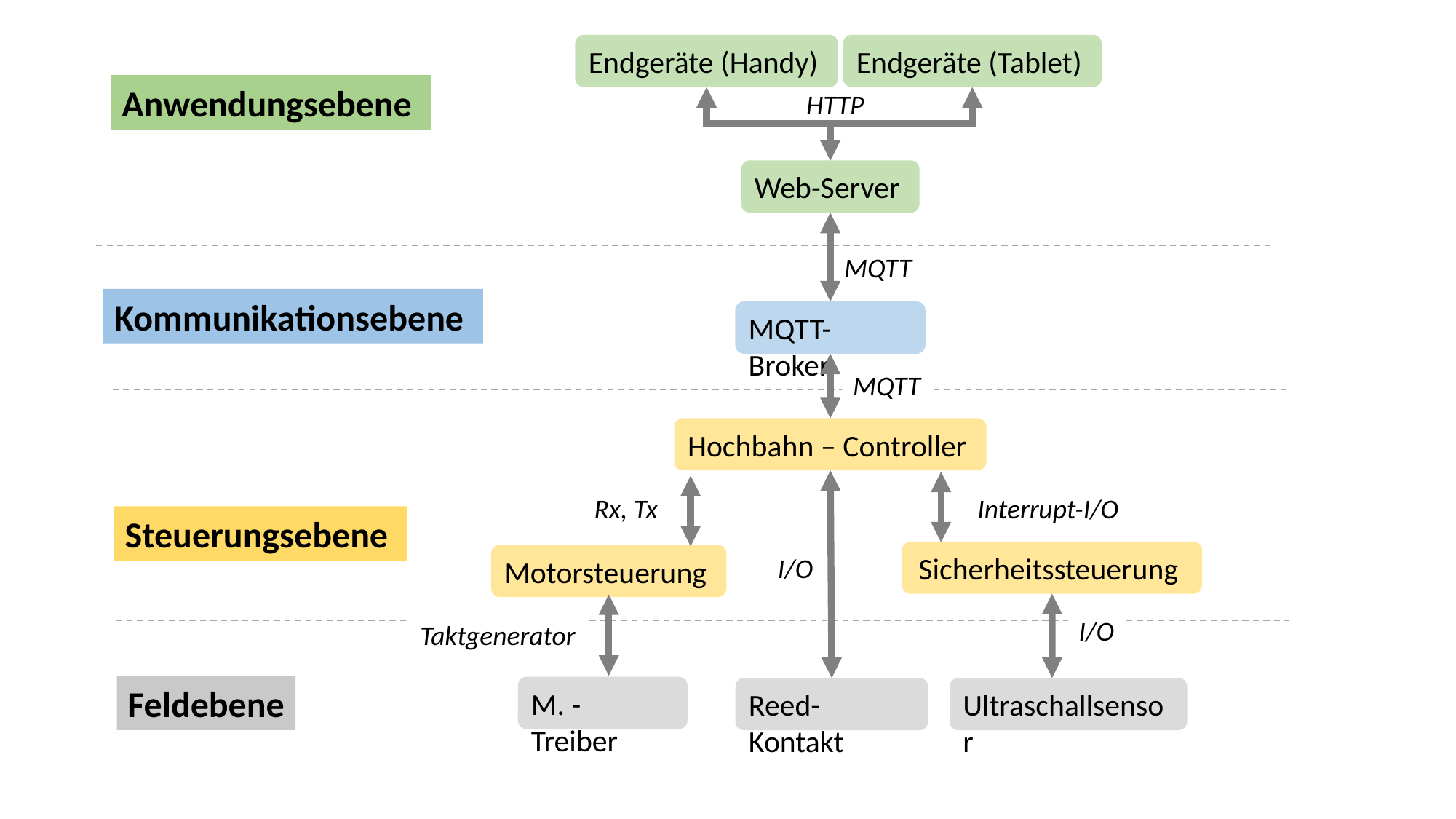

Endgeräte (Handy)
Endgeräte (Tablet)
Anwendungsebene
HTTP
Web-Server
MQTT
Kommunikationsebene
MQTT-Broker
MQTT
Hochbahn – Controller
Rx, Tx
Interrupt-I/O
Steuerungsebene
Sicherheitssteuerung
Motorsteuerung
I/O
I/O
Taktgenerator
Feldebene
M. - Treiber
Reed-Kontakt
Ultraschallsensor